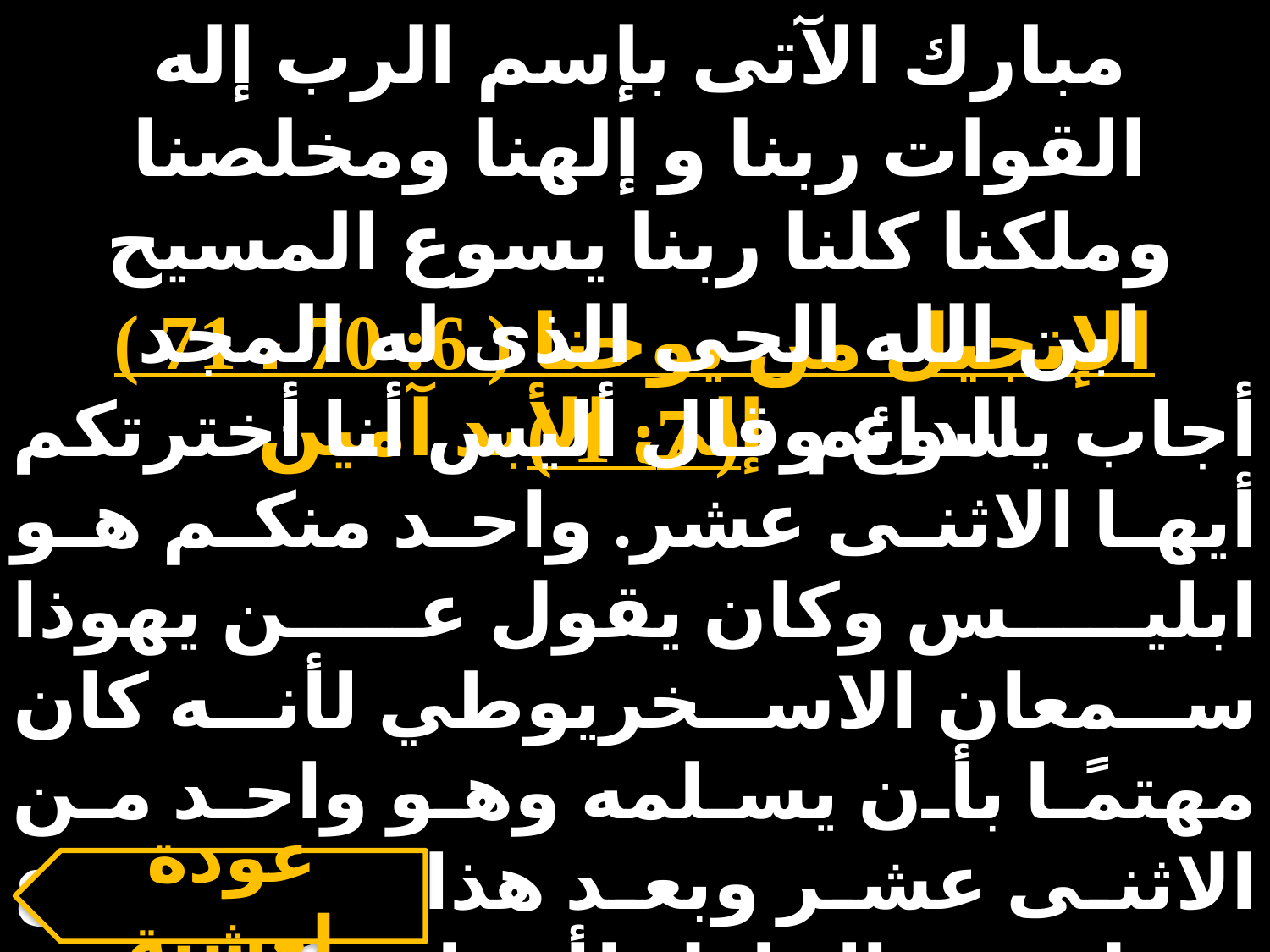

مبارك الآتى بإسم الرب إله القوات ربنا و إلهنا ومخلصنا وملكنا كلنا ربنا يسوع المسيح ابن الله الحى الذى له المجد الدائم  إلى الأبد آمين
الإنجيل من يوحنا ( 6: 70 ، 71 )( 7: 1 )
أجاب يسوع وقال أليس أنا أخترتكم أيها الاثنى عشر. واحد منكم هو ابليس وكان يقول عن يهوذا سمعان الاسخريوطي لأنه كان مهتمًا بأن يسلمه وهو واحد من الاثنى عشر وبعد هذا كان يسوع يجول في الجليل لأنه لم يكن يريد. ان يسير في اليهودية لان اليهود كانوا يطلبون قتله.
عودة لعشية